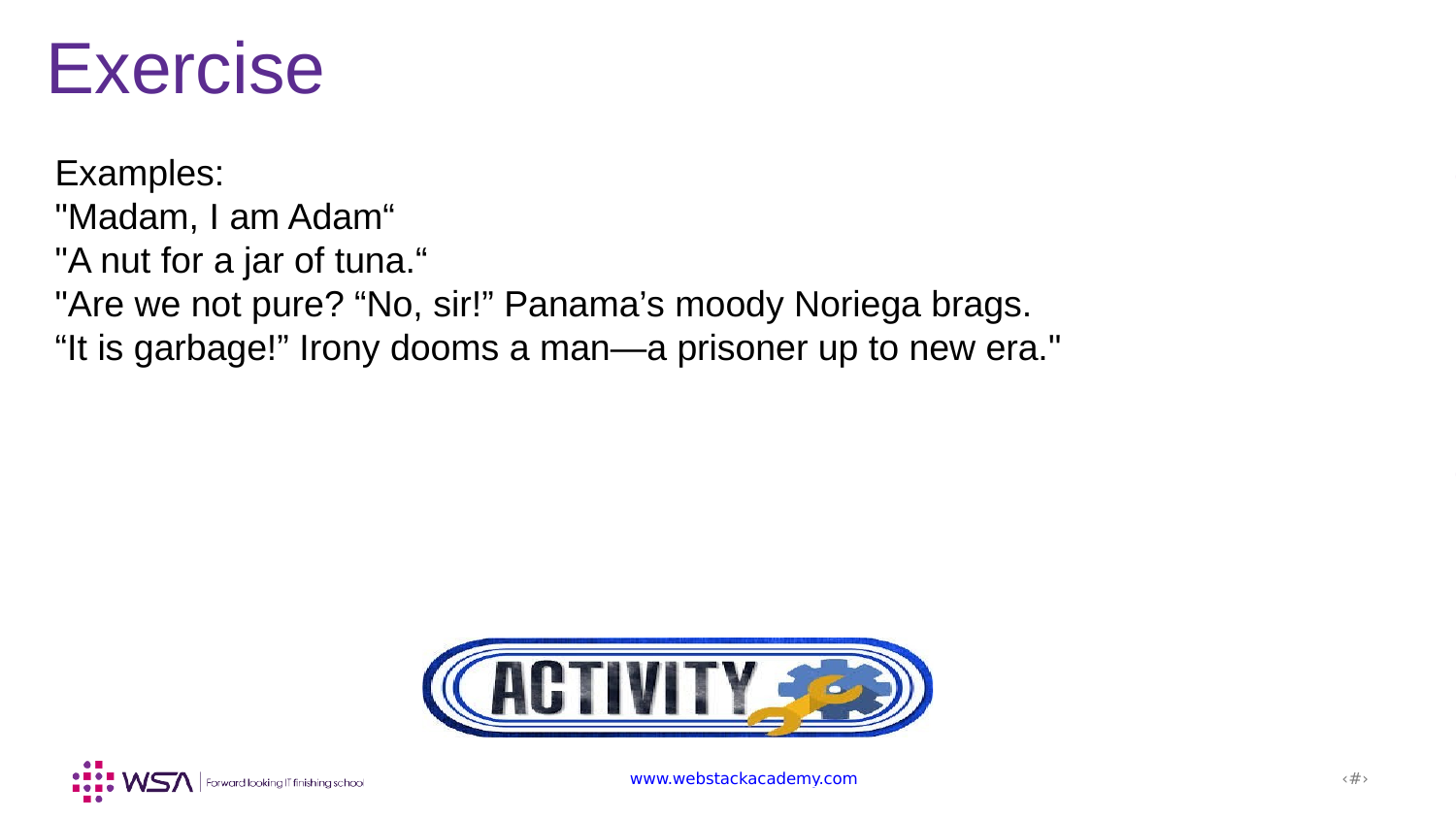

Exercise

Examples:
"Madam, I am Adam“
"A nut for a jar of tuna.“
"Are we not pure? “No, sir!” Panama’s moody Noriega brags.
“It is garbage!” Irony dooms a man—a prisoner up to new era."

www.webstackacademy.com
‹#›